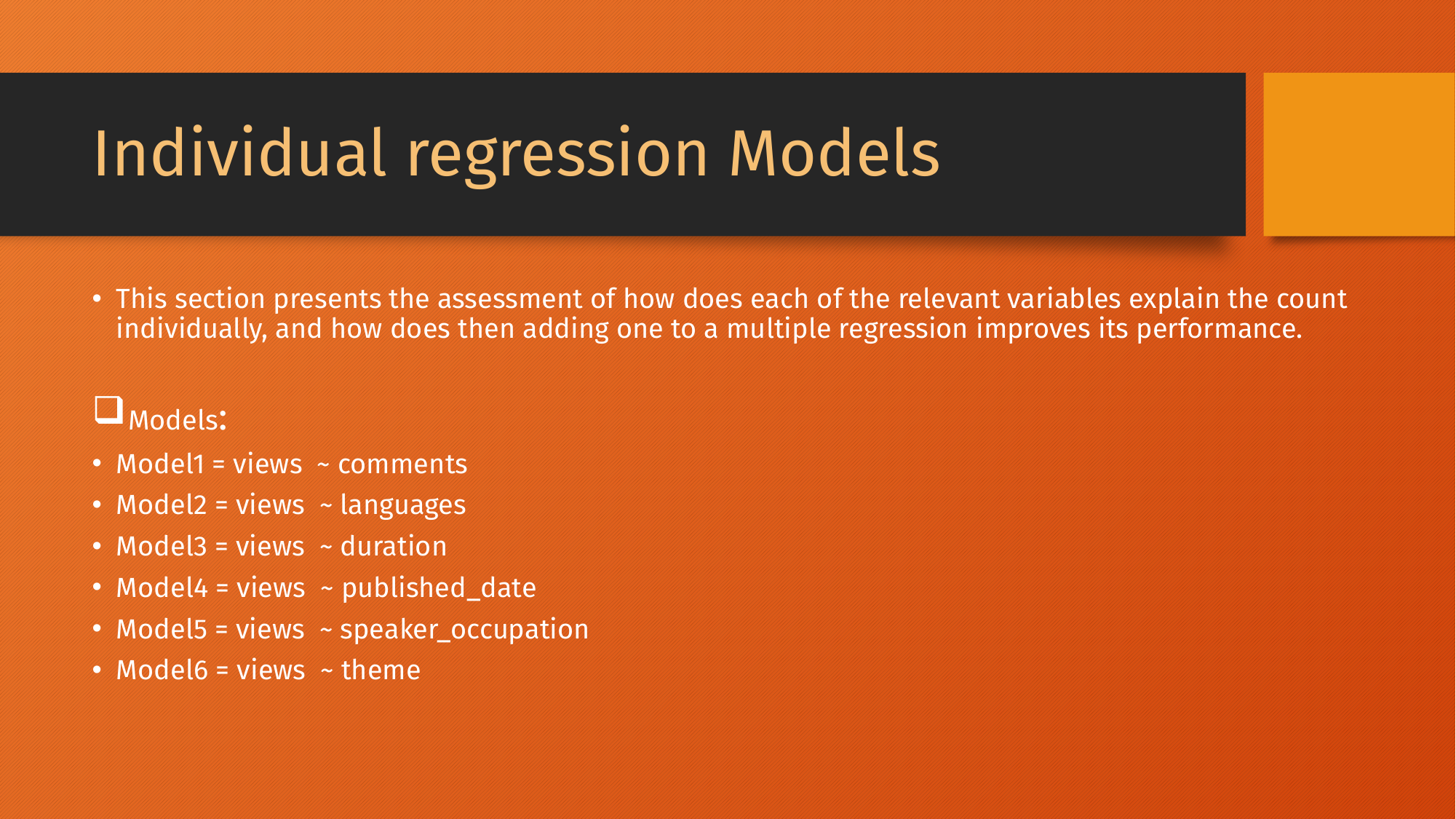

# Individual regression Models
This section presents the assessment of how does each of the relevant variables explain the count individually, and how does then adding one to a multiple regression improves its performance.

 Models:
Model1 = views  ~ comments
Model2 = views  ~ languages
Model3 = views  ~ duration
Model4 = views  ~ published_date
Model5 = views  ~ speaker_occupation
Model6 = views  ~ theme